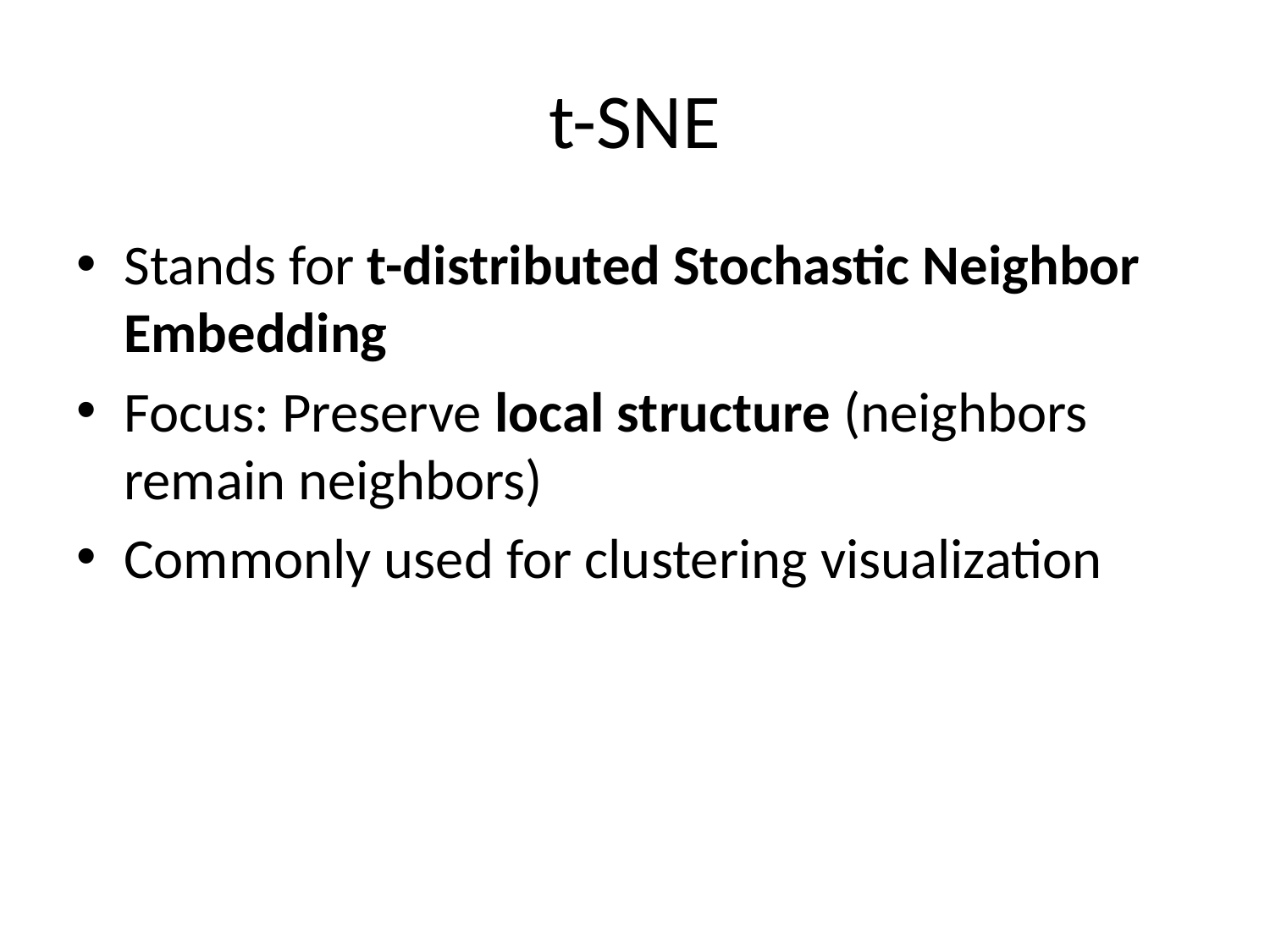

# t-SNE
Stands for t-distributed Stochastic Neighbor Embedding
Focus: Preserve local structure (neighbors remain neighbors)
Commonly used for clustering visualization